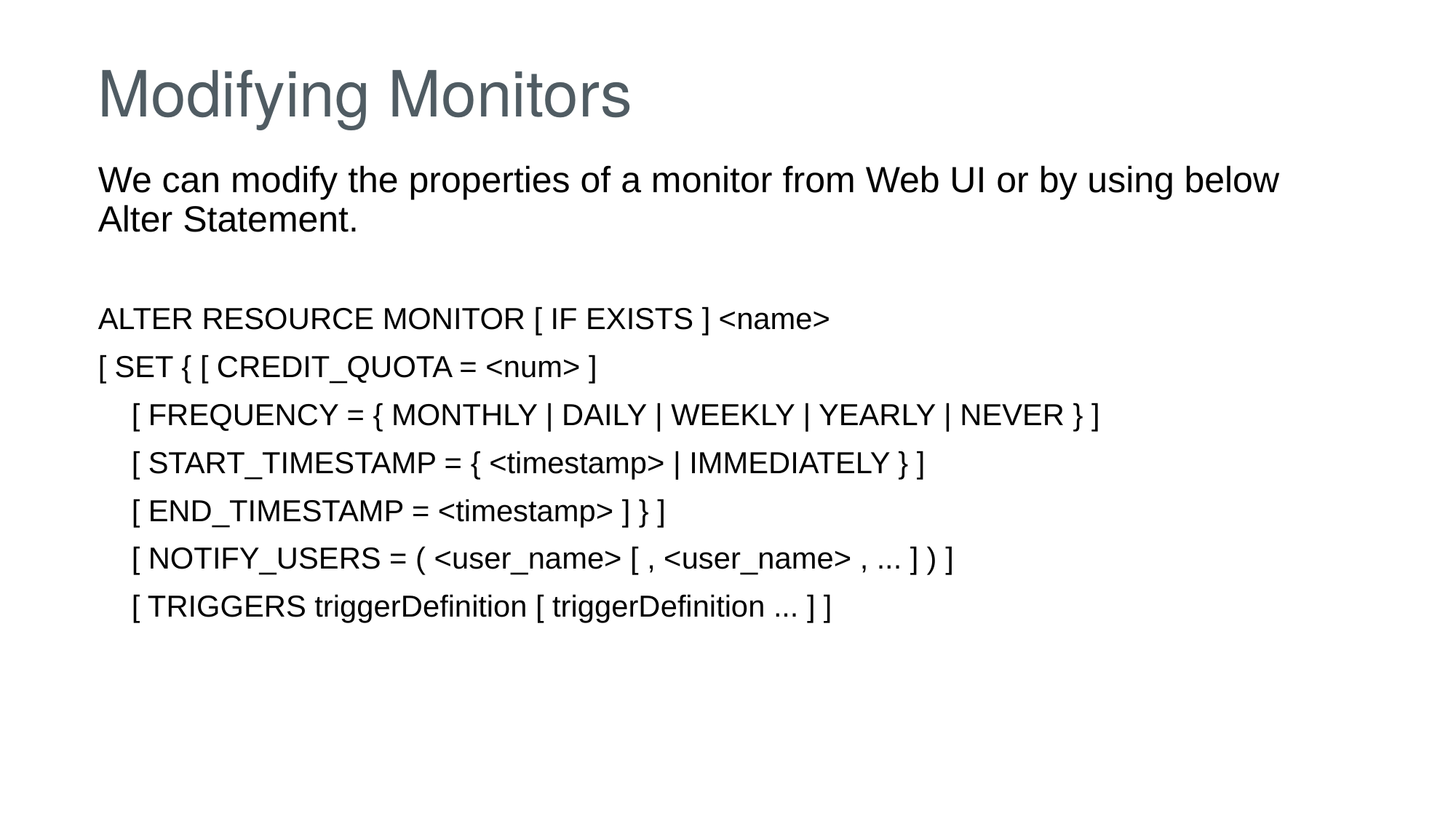

# Modifying Monitors
We can modify the properties of a monitor from Web UI or by using below Alter Statement.

ALTER RESOURCE MONITOR [ IF EXISTS ] <name>
[ SET { [ CREDIT_QUOTA = <num> ]
    [ FREQUENCY = { MONTHLY | DAILY | WEEKLY | YEARLY | NEVER } ]
    [ START_TIMESTAMP = { <timestamp> | IMMEDIATELY } ]
    [ END_TIMESTAMP = <timestamp> ] } ]
    [ NOTIFY_USERS = ( <user_name> [ , <user_name> , ... ] ) ]
    [ TRIGGERS triggerDefinition [ triggerDefinition ... ] ]